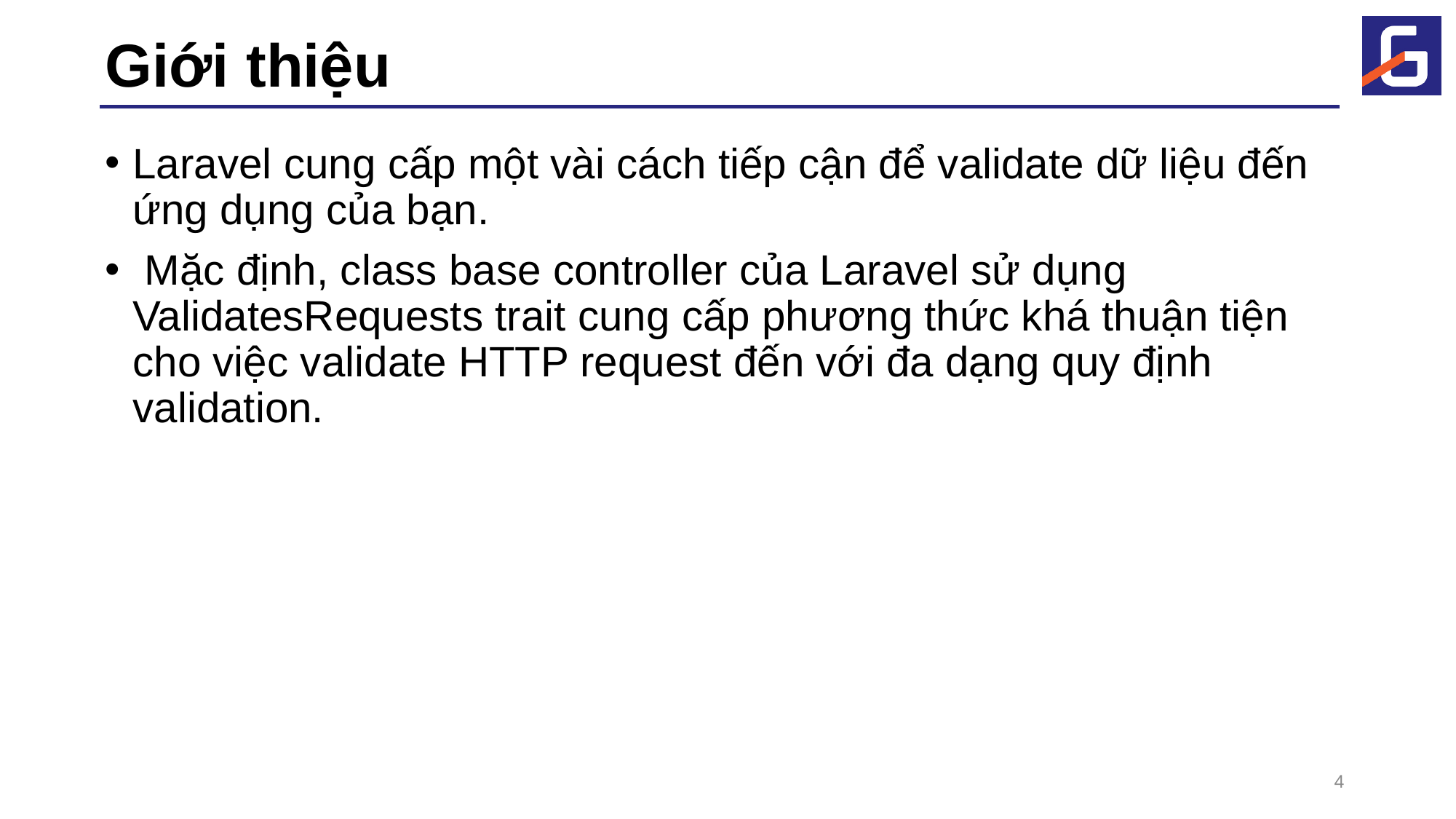

# Giới thiệu
Laravel cung cấp một vài cách tiếp cận để validate dữ liệu đến ứng dụng của bạn.
 Mặc định, class base controller của Laravel sử dụng ValidatesRequests trait cung cấp phương thức khá thuận tiện cho việc validate HTTP request đến với đa dạng quy định validation.
4